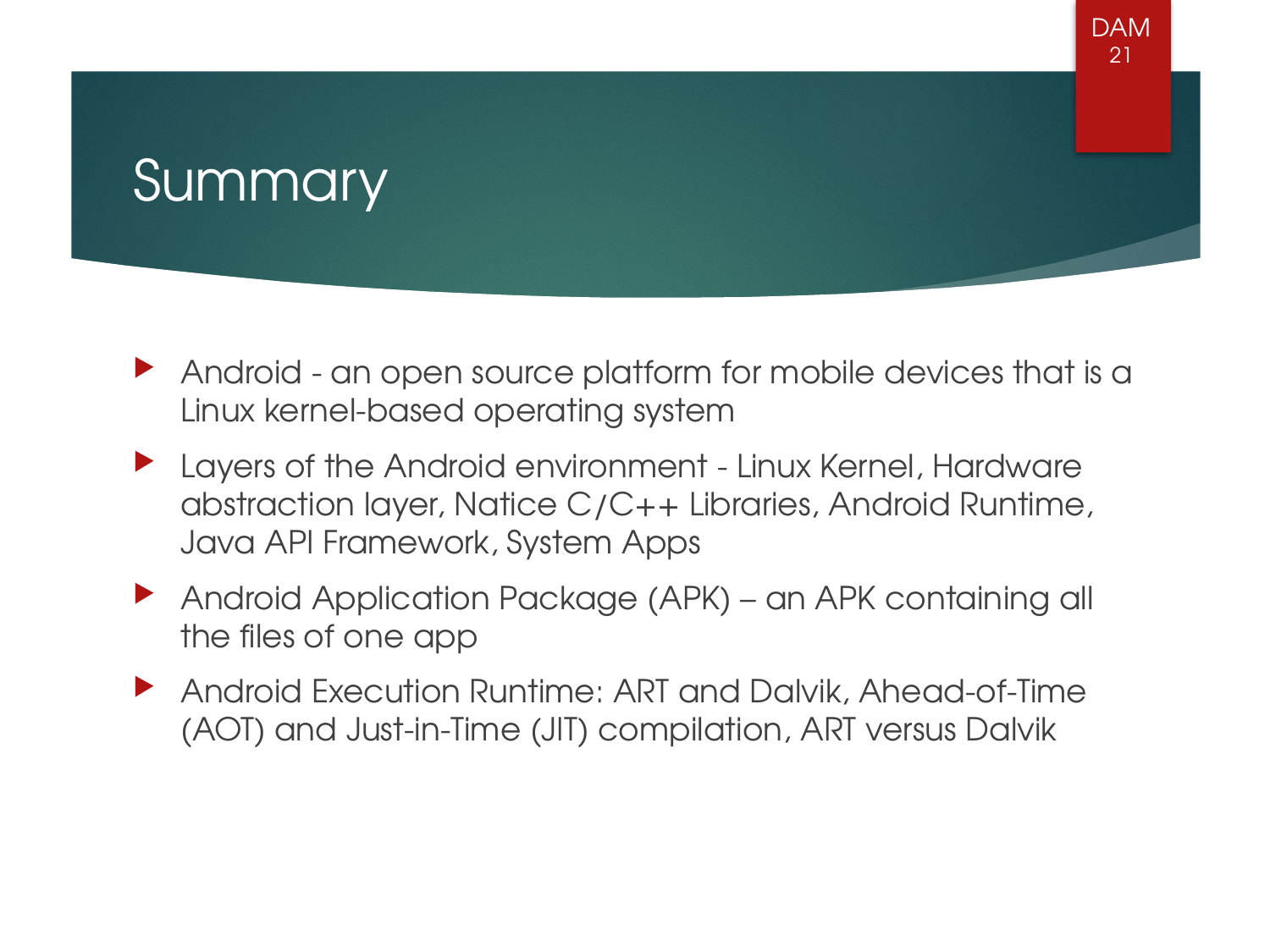

DAM
21
# Summary
Android - an open source platform for mobile devices that is a Linux kernel-based operating system
Layers of the Android environment - Linux Kernel, Hardware abstraction layer, Natice C/C++ Libraries, Android Runtime, Java API Framework, System Apps
Android Application Package (APK) – an APK containing all the files of one app
Android Execution Runtime: ART and Dalvik, Ahead-of-Time (AOT) and Just-in-Time (JIT) compilation, ART versus Dalvik